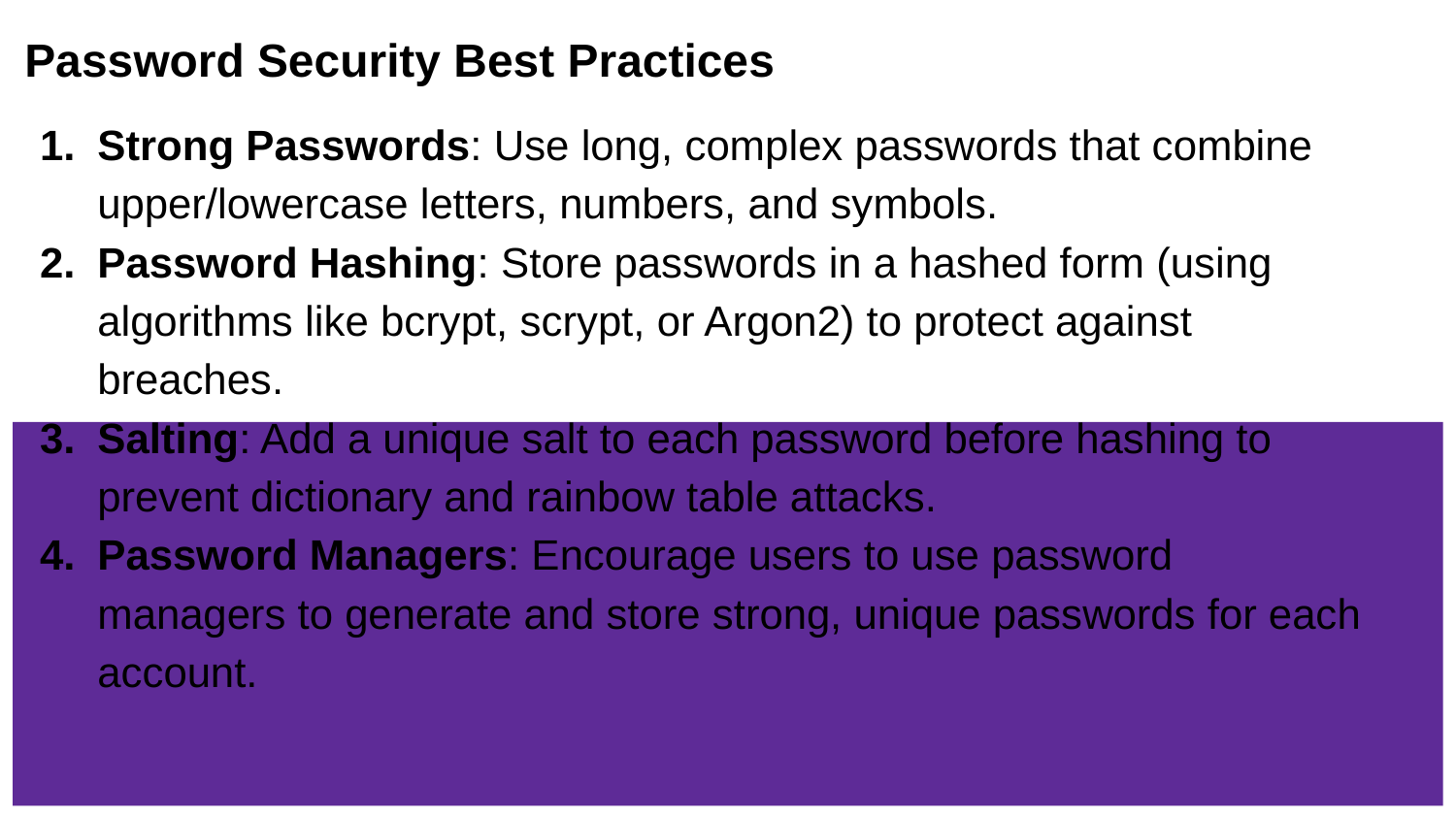

Password Security Best Practices
Strong Passwords: Use long, complex passwords that combine upper/lowercase letters, numbers, and symbols.
Password Hashing: Store passwords in a hashed form (using algorithms like bcrypt, scrypt, or Argon2) to protect against breaches.
Salting: Add a unique salt to each password before hashing to prevent dictionary and rainbow table attacks.
Password Managers: Encourage users to use password managers to generate and store strong, unique passwords for each account.